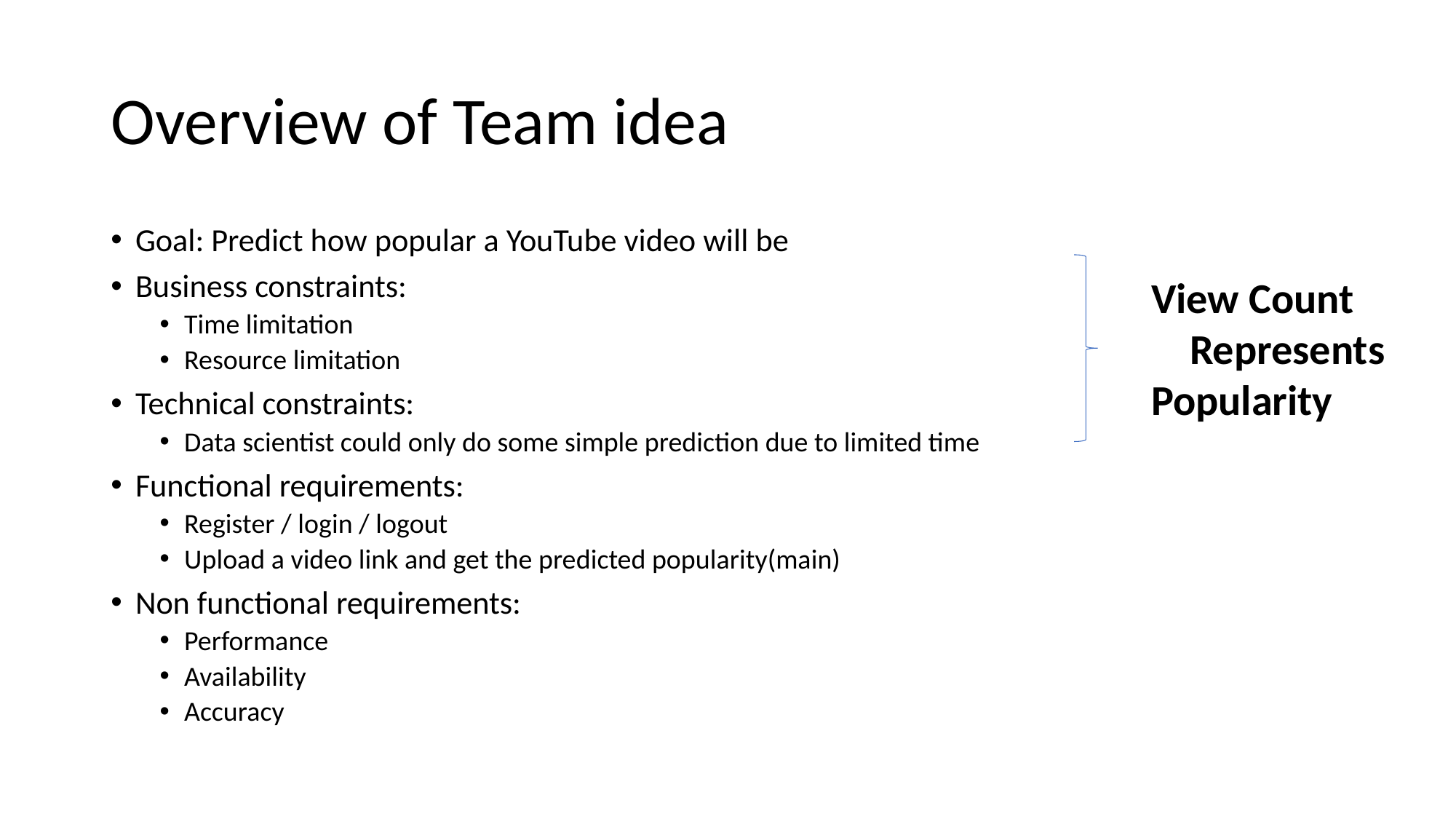

# Overview of Team idea
Goal: Predict how popular a YouTube video will be
Business constraints:
Time limitation
Resource limitation
Technical constraints:
Data scientist could only do some simple prediction due to limited time
Functional requirements:
Register / login / logout
Upload a video link and get the predicted popularity(main)
Non functional requirements:
Performance
Availability
Accuracy

View Count
    Represents
Popularity